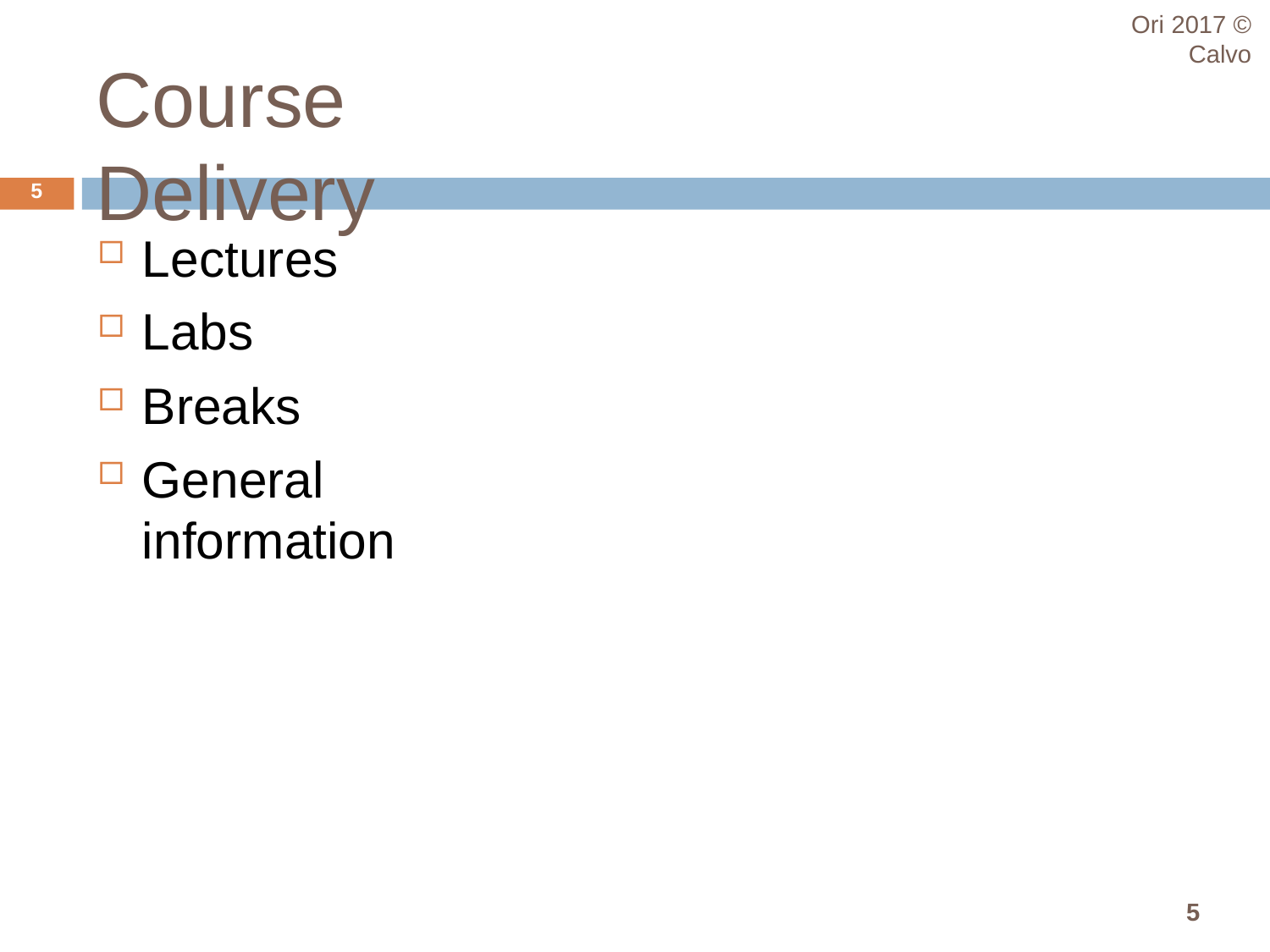

© 2017 Ori Calvo
# Course Delivery
5
Lectures
Labs
Breaks
General information
5